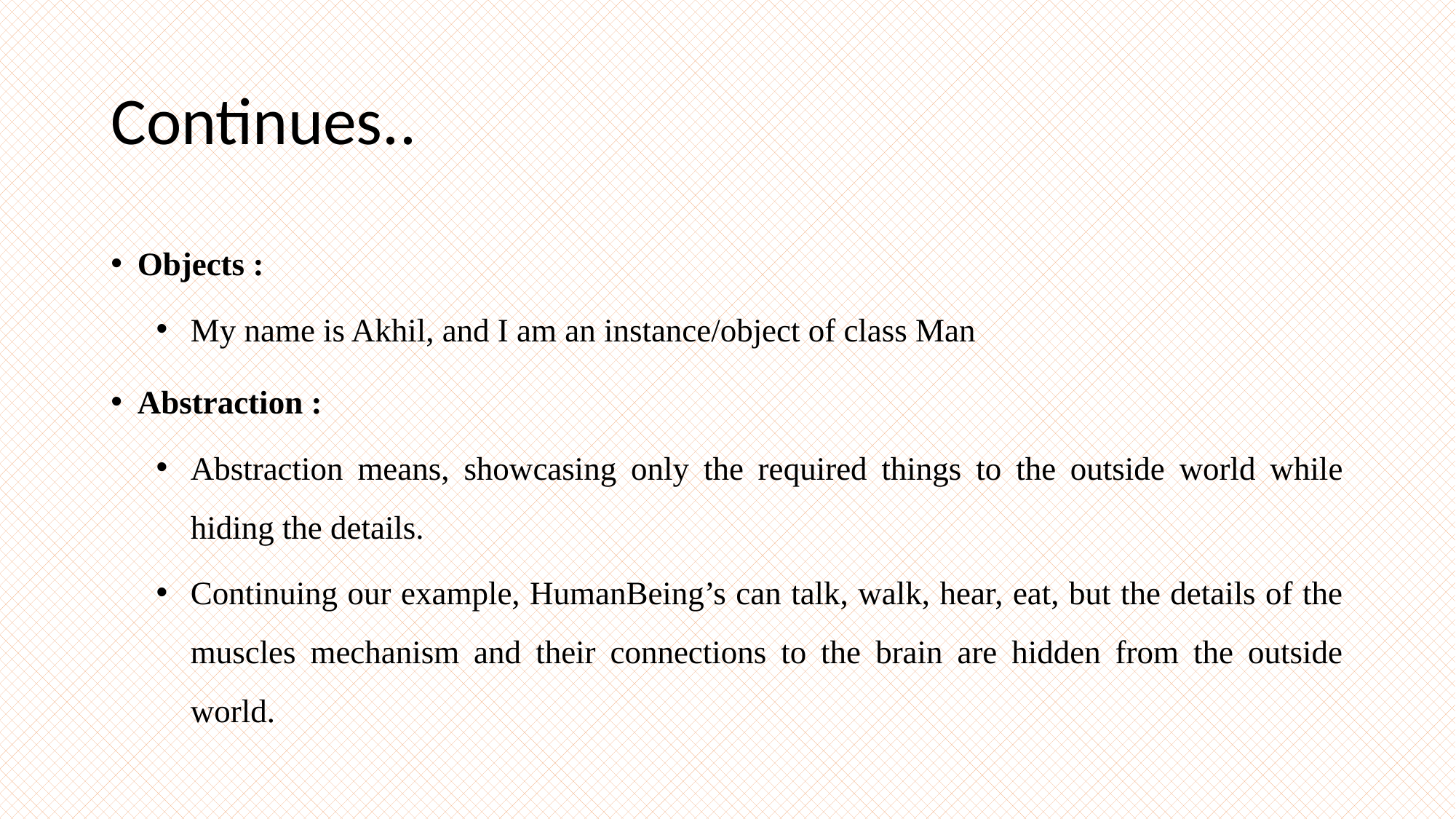

# Continues..
Objects :
My name is Akhil, and I am an instance/object of class Man
Abstraction :
Abstraction means, showcasing only the required things to the outside world while hiding the details.
Continuing our example, HumanBeing’s can talk, walk, hear, eat, but the details of the muscles mechanism and their connections to the brain are hidden from the outside world.